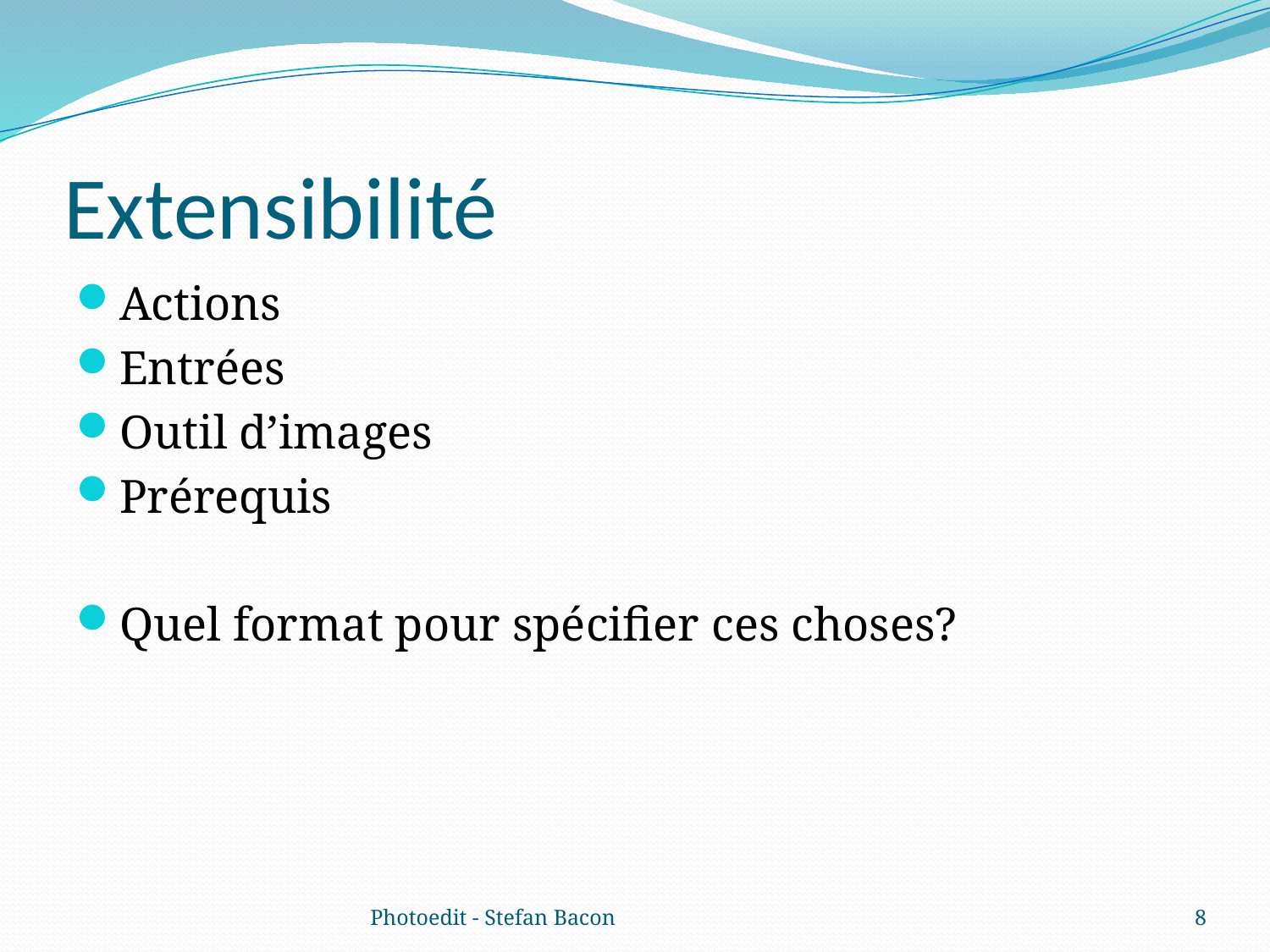

# Extensibilité
Actions
Entrées
Outil d’images
Prérequis

Quel format pour spécifier ces choses?
Photoedit - Stefan Bacon
8